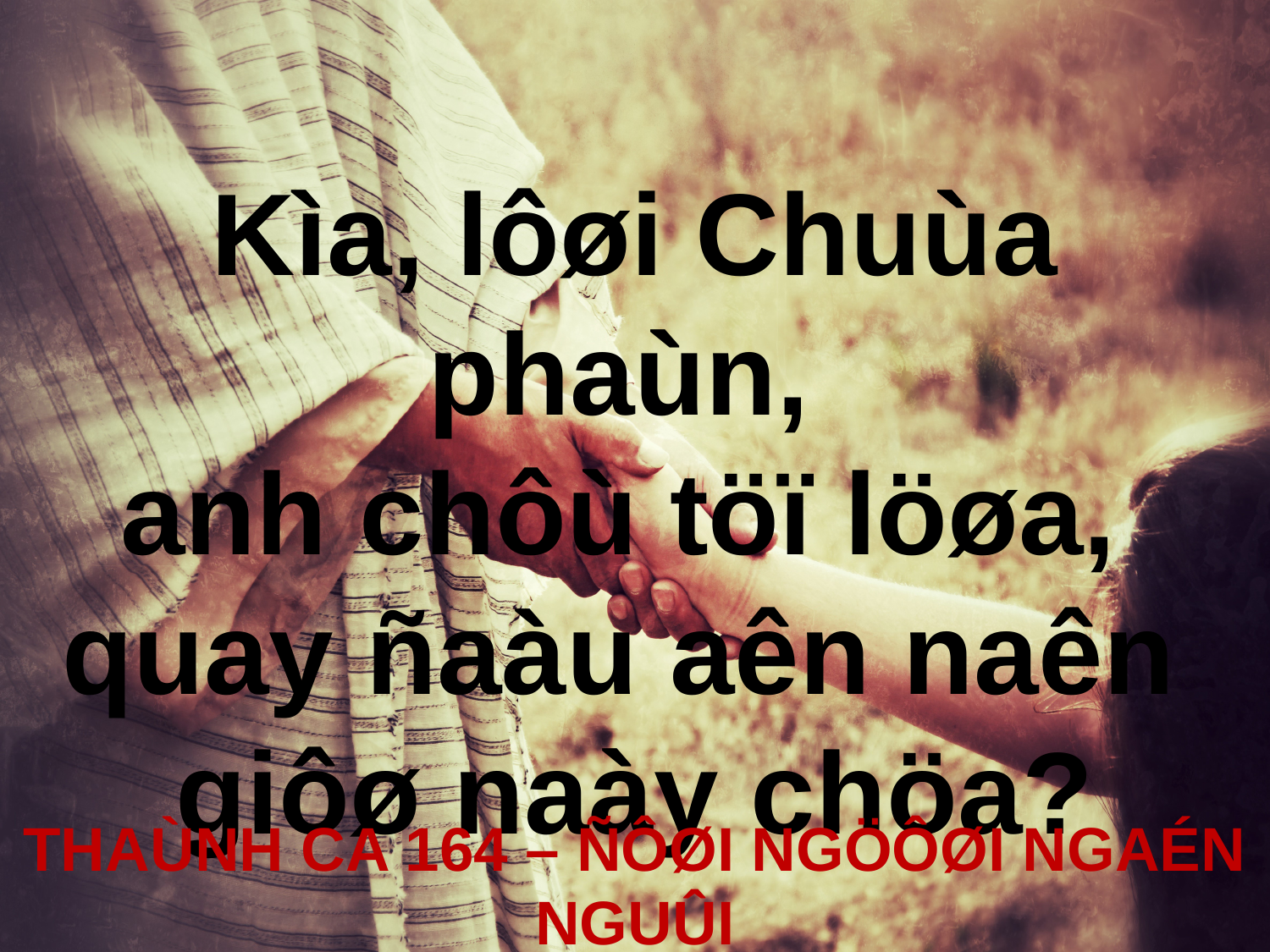

Kìa, lôøi Chuùa phaùn,
anh chôù töï löøa,
quay ñaàu aên naên
giôø naày chöa?
THAÙNH CA 164 – ÑÔØI NGÖÔØI NGAÉN NGUÛI